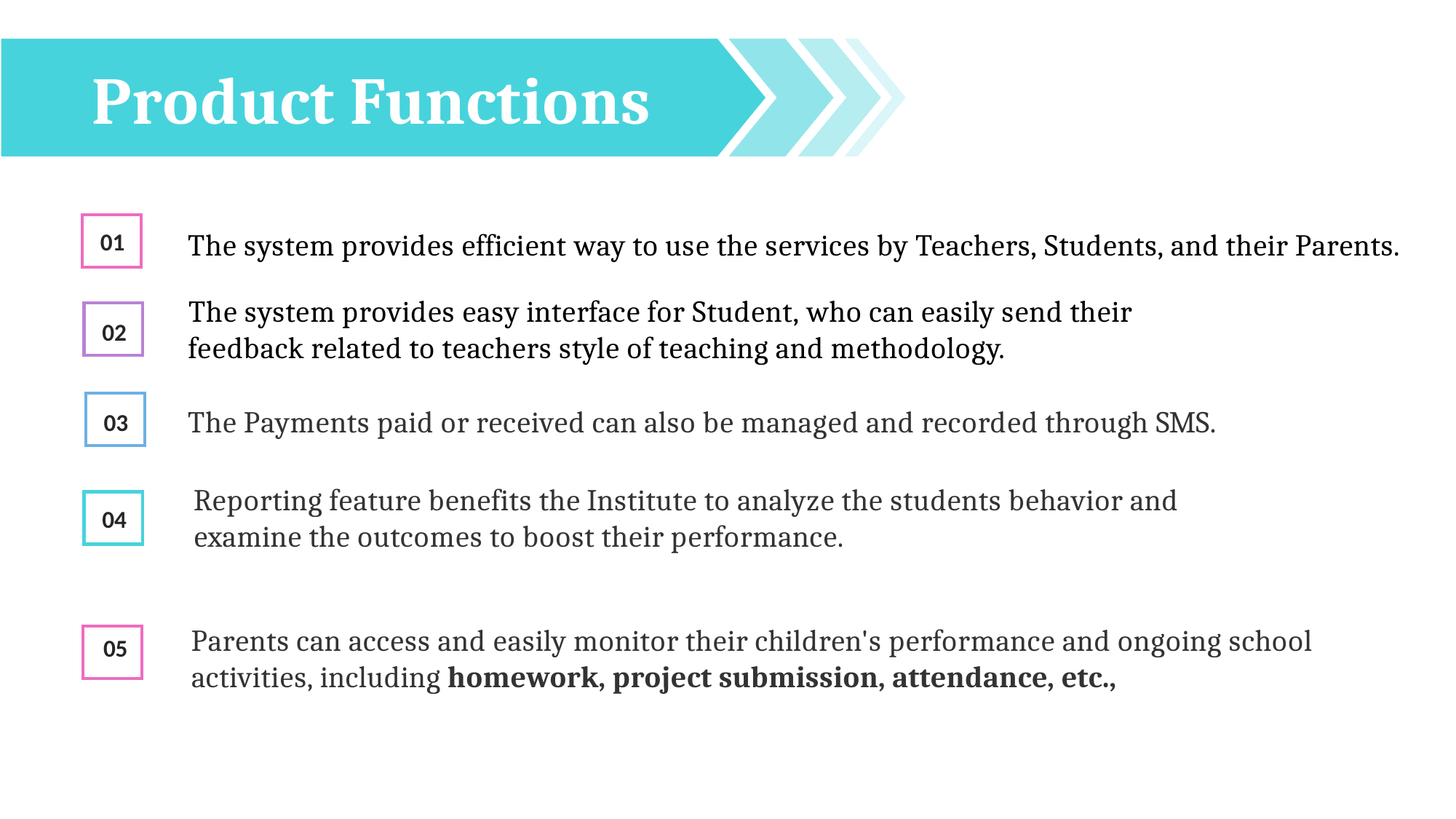

Product Functions

The system provides efficient way to use the services by Teachers, Students, and their Parents.
01
The system provides easy interface for Student, who can easily send their feedback related to teachers style of teaching and methodology.

02

The Payments paid or received can also be managed and recorded through SMS.
03
Reporting feature benefits the Institute to analyze the students behavior and examine the outcomes to boost their performance.

04

Parents can access and easily monitor their children's performance and ongoing school activities, including homework, project submission, attendance, etc.,

05